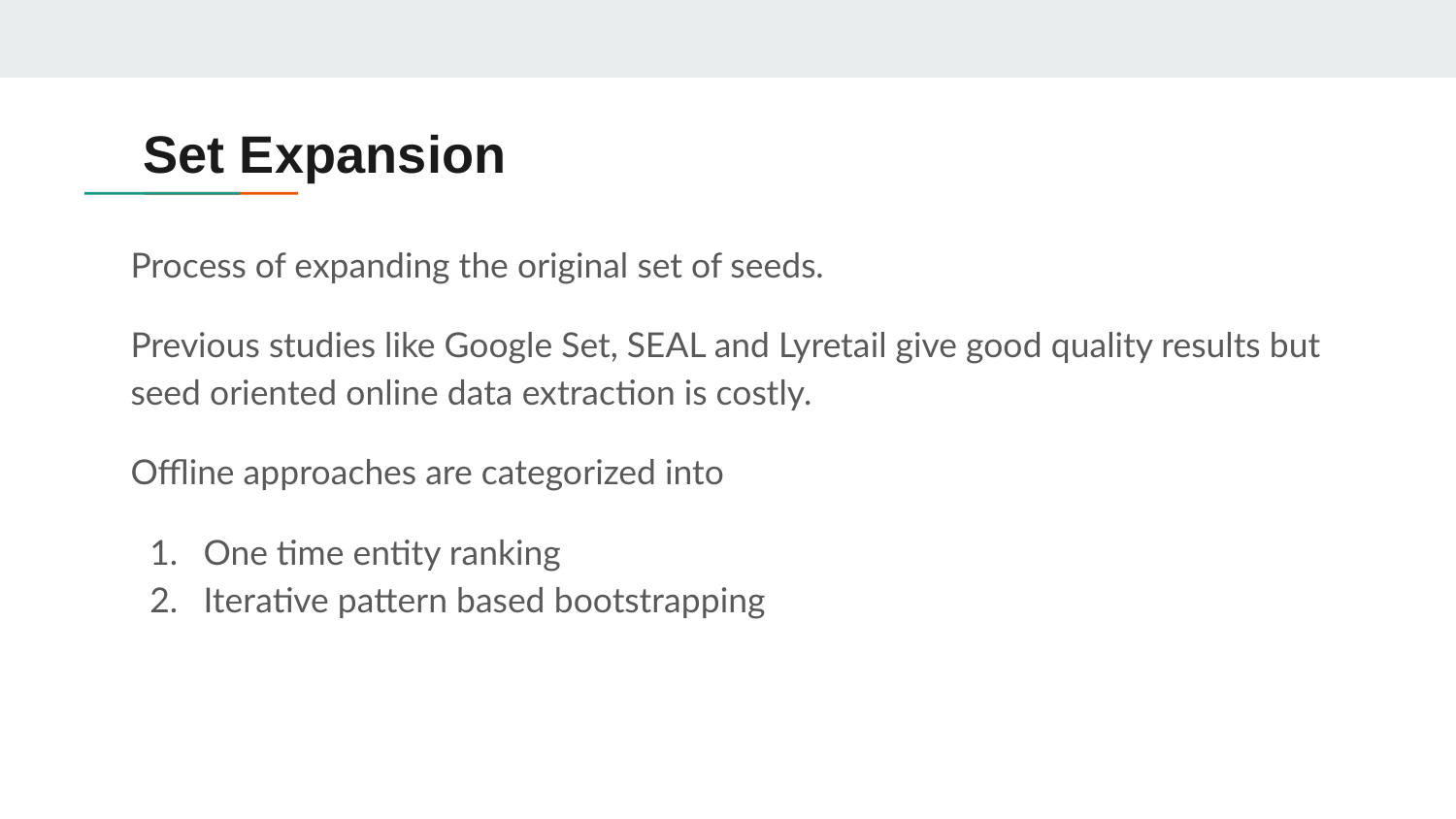

# Set Expansion
Process of expanding the original set of seeds.
Previous studies like Google Set, SEAL and Lyretail give good quality results but seed oriented online data extraction is costly.
Offline approaches are categorized into
One time entity ranking
Iterative pattern based bootstrapping​